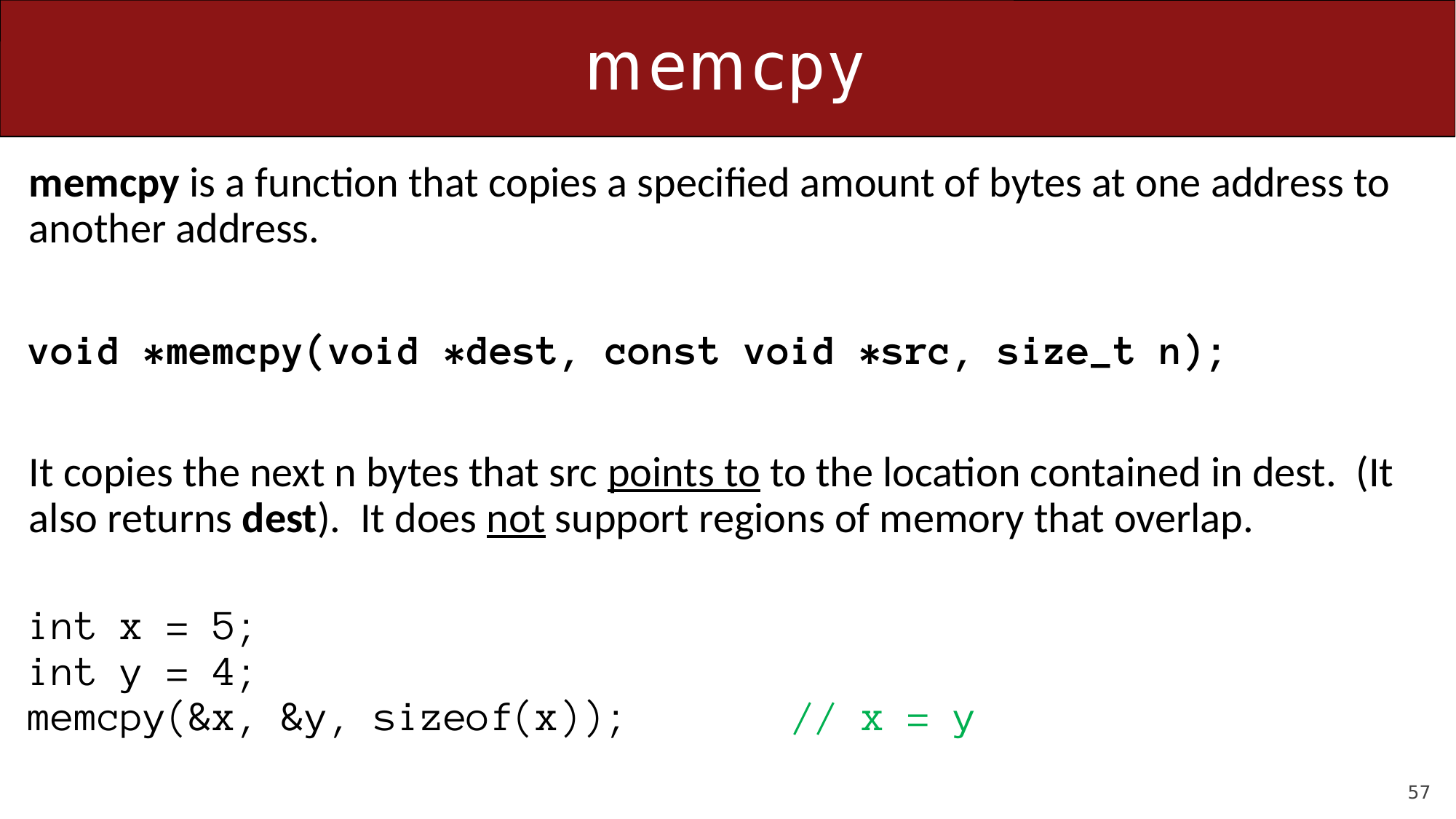

# memcpy
memcpy is a function that copies a specified amount of bytes at one address to another address.

void *memcpy(void *dest, const void *src, size_t n);

It copies the next n bytes that src points to to the location contained in dest.  (It also returns dest).  It does not support regions of memory that overlap.

int x = 5;
int y = 4;
memcpy(&x, &y, sizeof(x));		// x = y